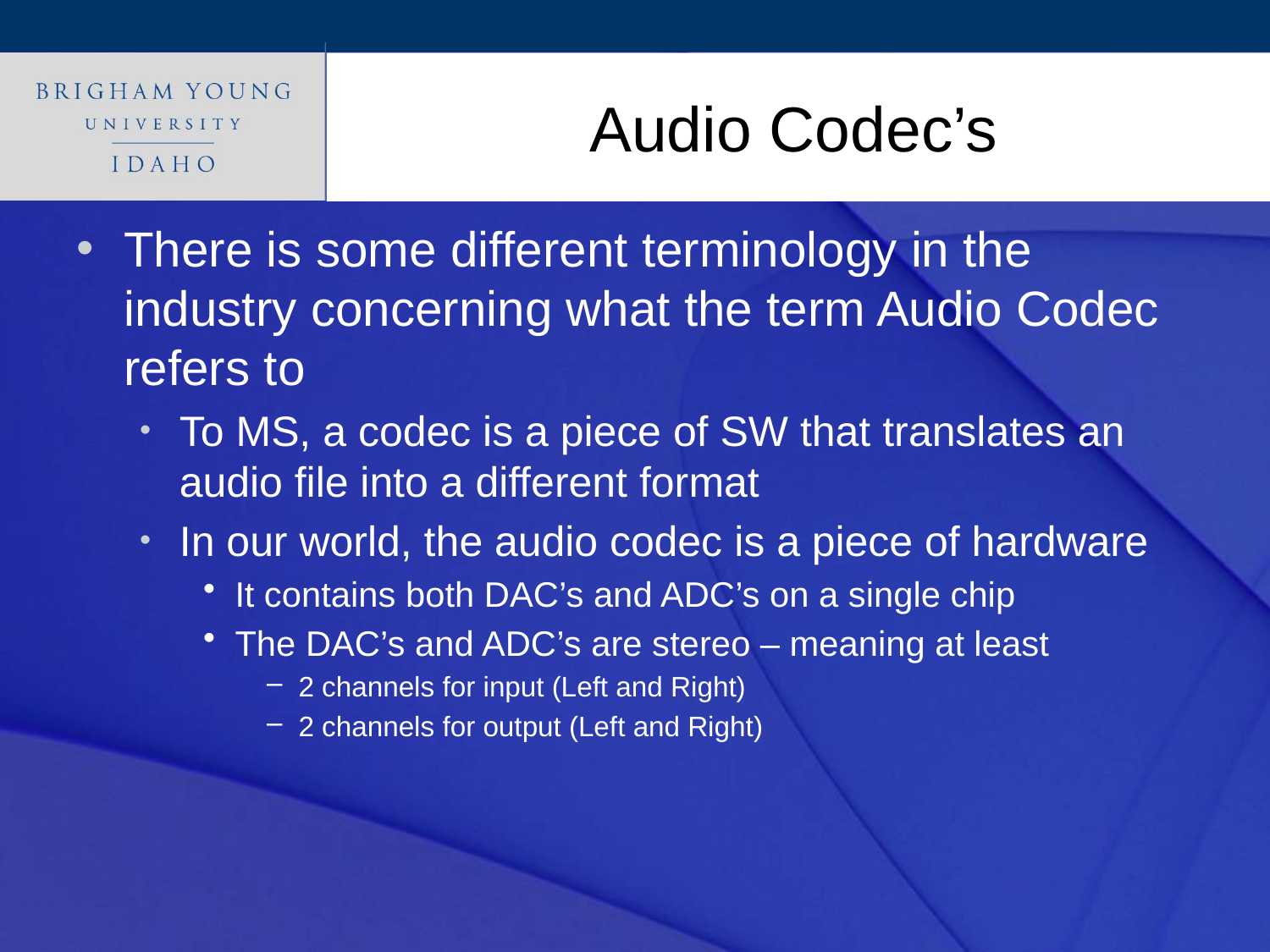

# Audio Codec’s
There is some different terminology in the industry concerning what the term Audio Codec refers to
To MS, a codec is a piece of SW that translates an audio file into a different format
In our world, the audio codec is a piece of hardware
It contains both DAC’s and ADC’s on a single chip
The DAC’s and ADC’s are stereo – meaning at least
2 channels for input (Left and Right)
2 channels for output (Left and Right)